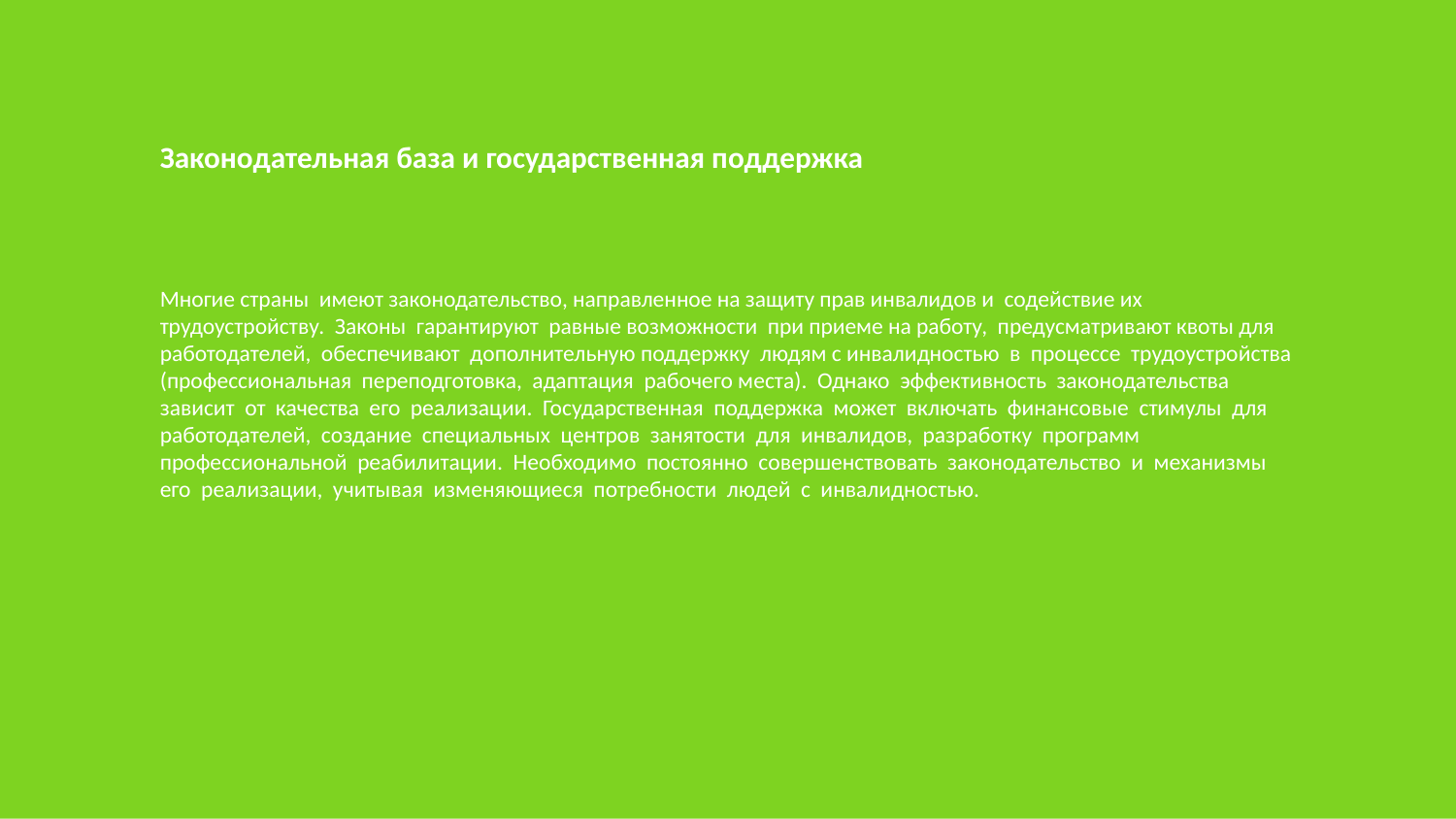

Законодательная база и государственная поддержка
Многие страны  имеют законодательство, направленное на защиту прав инвалидов и  содействие их трудоустройству.  Законы  гарантируют  равные возможности  при приеме на работу,  предусматривают квоты для  работодателей,  обеспечивают  дополнительную поддержку  людям с инвалидностью  в  процессе  трудоустройства  (профессиональная  переподготовка,  адаптация  рабочего места).  Однако  эффективность  законодательства  зависит  от  качества  его  реализации.  Государственная  поддержка  может  включать  финансовые  стимулы  для  работодателей,  создание  специальных  центров  занятости  для  инвалидов,  разработку  программ  профессиональной  реабилитации.  Необходимо  постоянно  совершенствовать  законодательство  и  механизмы  его  реализации,  учитывая  изменяющиеся  потребности  людей  с  инвалидностью.